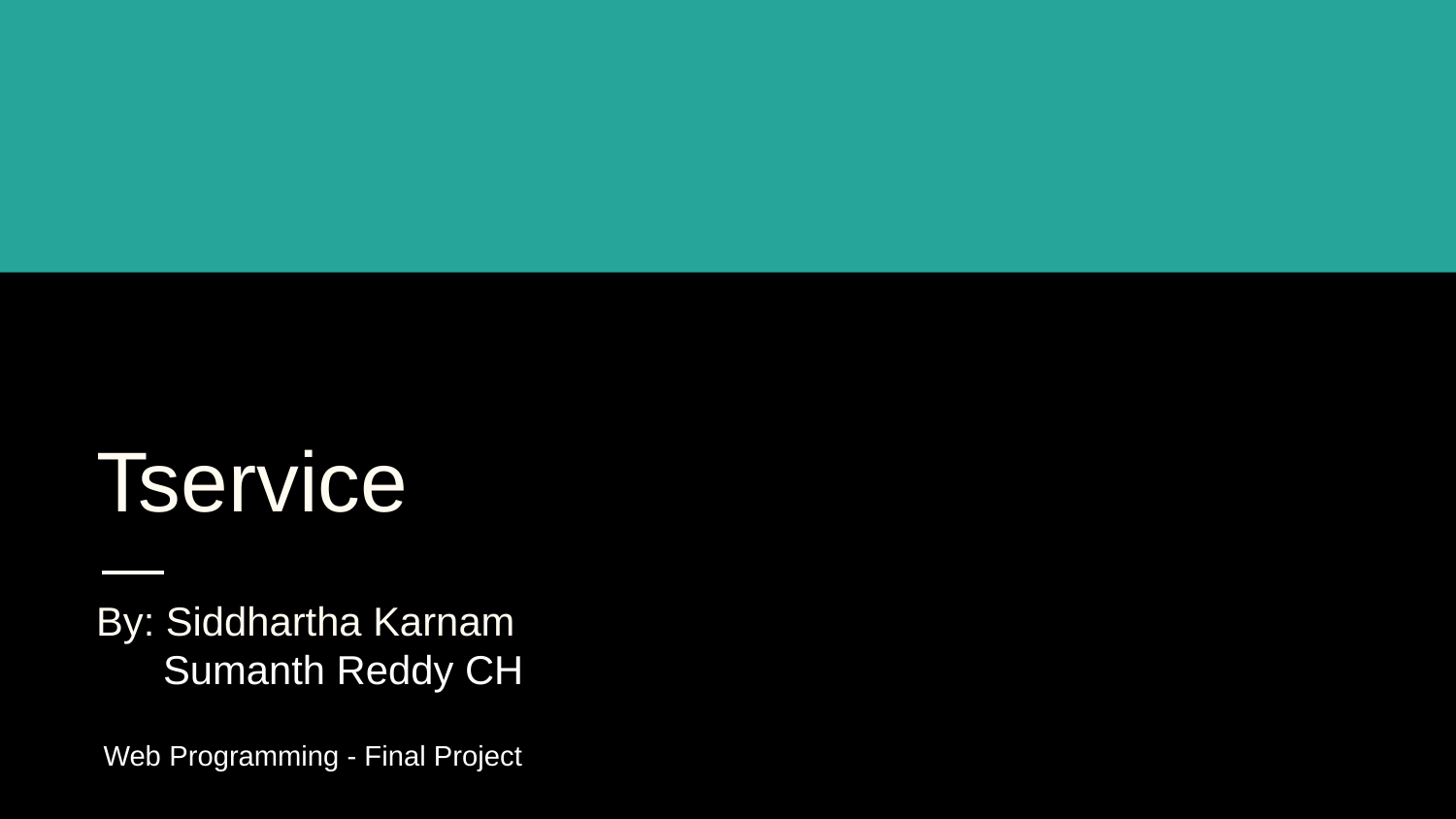

# Tservice
By: Siddhartha Karnam
      Sumanth Reddy CH
Web Programming - Final Project